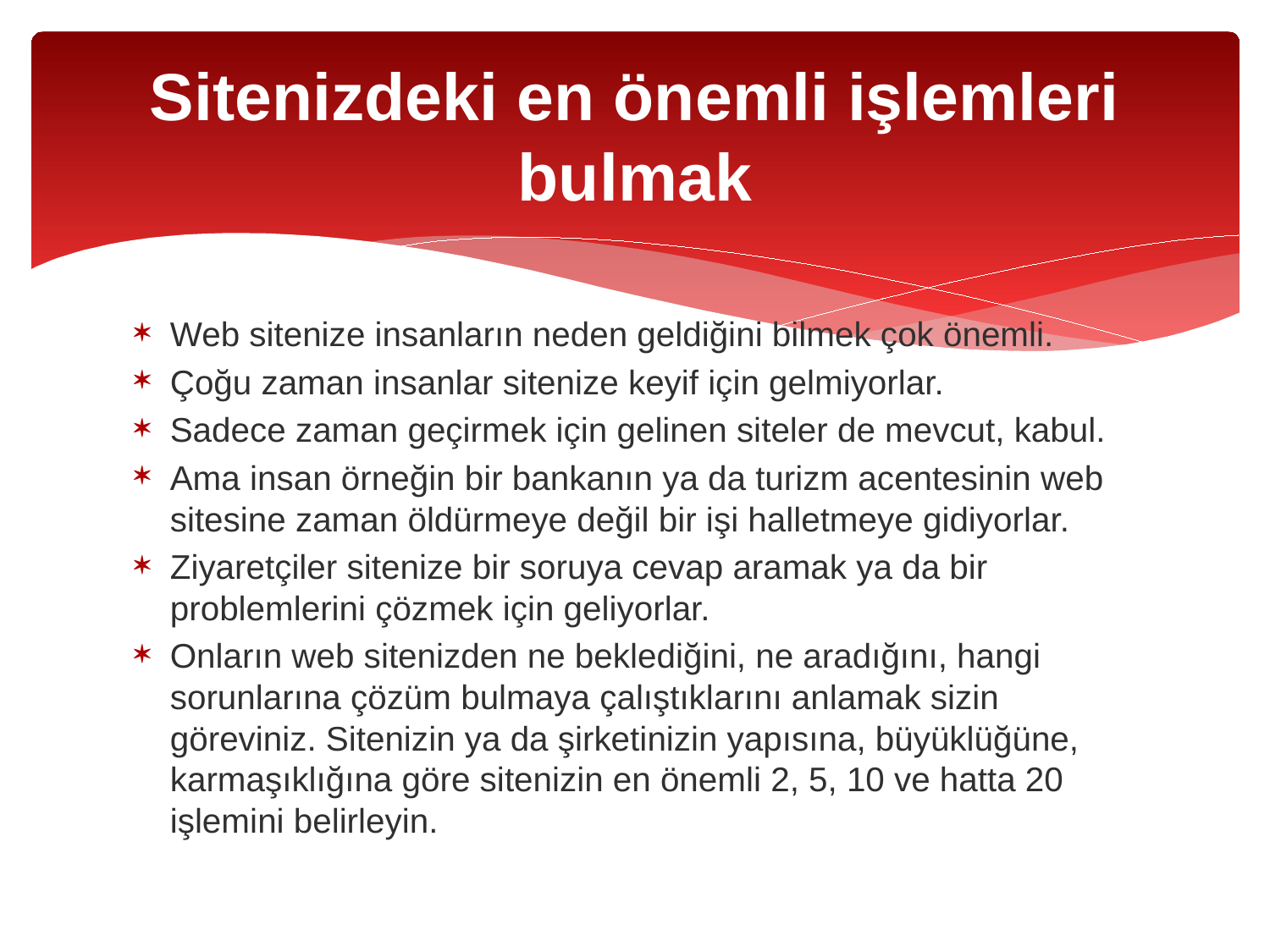

# Sitenizdeki en önemli işlemleri bulmak
Web sitenize insanların neden geldiğini bilmek çok önemli.
Çoğu zaman insanlar sitenize keyif için gelmiyorlar.
Sadece zaman geçirmek için gelinen siteler de mevcut, kabul.
Ama insan örneğin bir bankanın ya da turizm acentesinin web sitesine zaman öldürmeye değil bir işi halletmeye gidiyorlar.
Ziyaretçiler sitenize bir soruya cevap aramak ya da bir problemlerini çözmek için geliyorlar.
Onların web sitenizden ne beklediğini, ne aradığını, hangi sorunlarına çözüm bulmaya çalıştıklarını anlamak sizin göreviniz. Sitenizin ya da şirketinizin yapısına, büyüklüğüne, karmaşıklığına göre sitenizin en önemli 2, 5, 10 ve hatta 20 işlemini belirleyin.